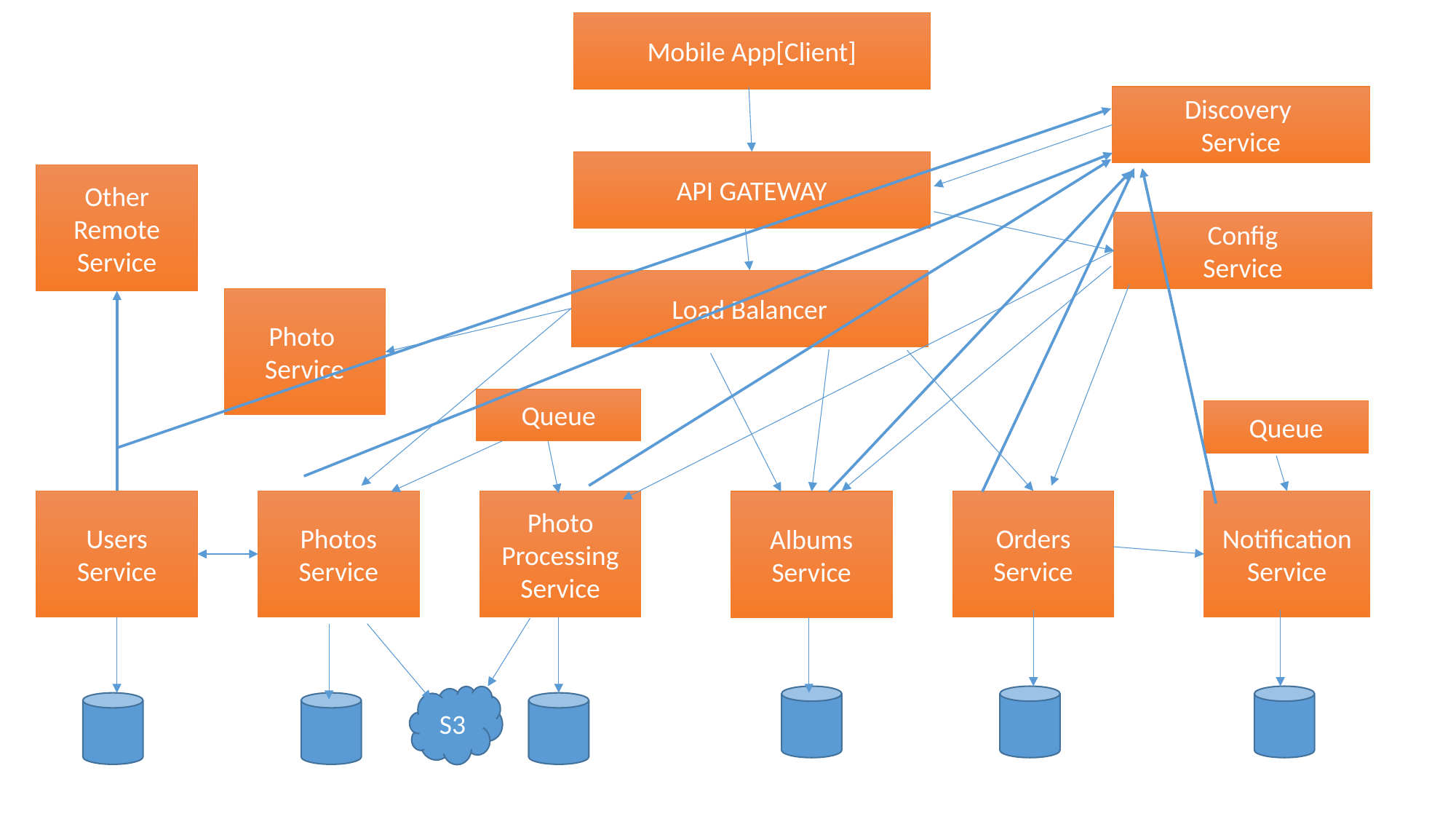

Mobile App[Client]
Discovery
Service
API GATEWAY
Other Remote Service
Config
Service
Load Balancer
Photo
Service
Queue
Queue
Users
Service
Photos
Service
Photo
Processing
Service
Orders
Service
Notification
Service
Albums
Service
S3